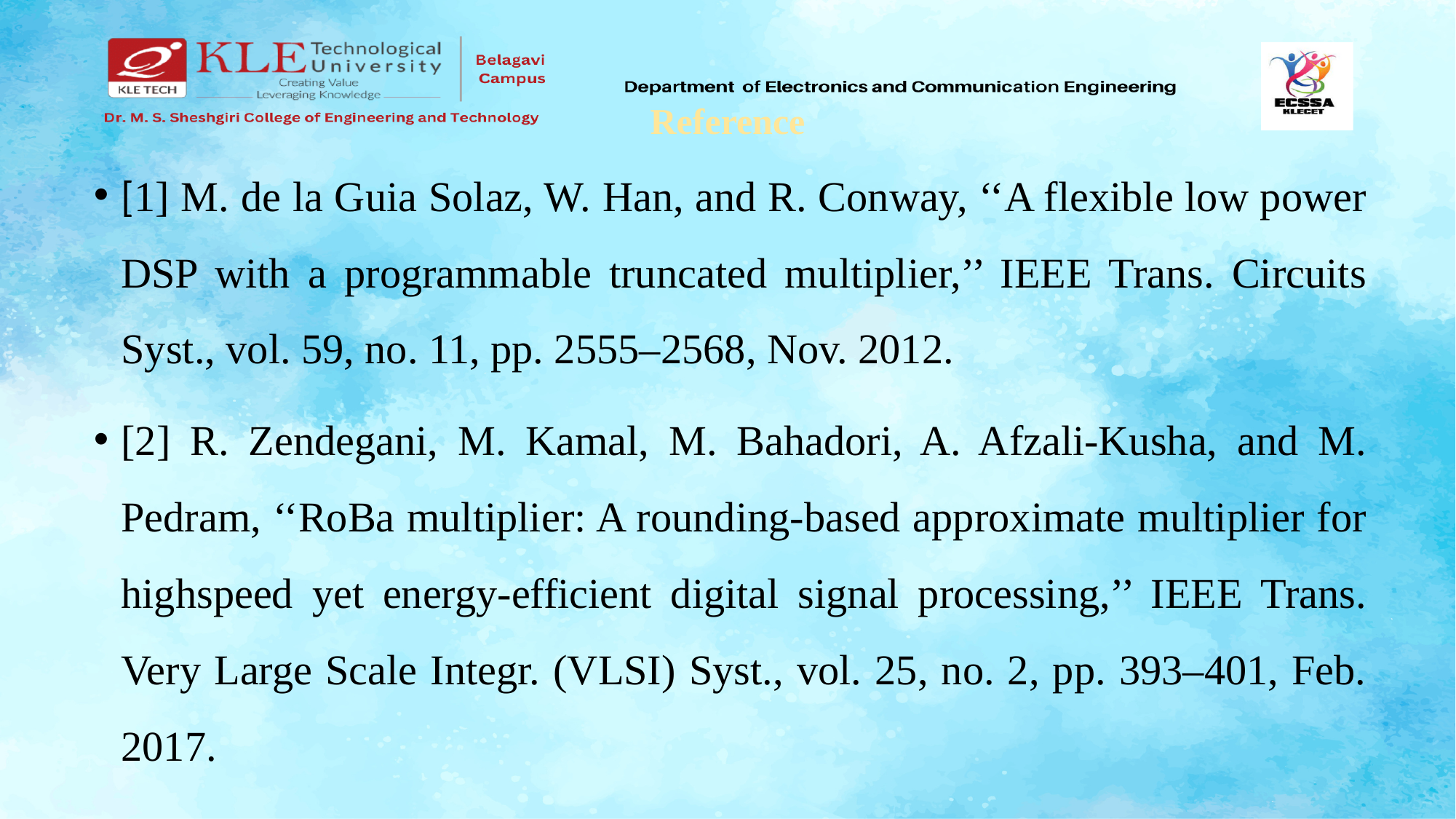

# Reference
[1] M. de la Guia Solaz, W. Han, and R. Conway, ‘‘A flexible low power DSP with a programmable truncated multiplier,’’ IEEE Trans. Circuits Syst., vol. 59, no. 11, pp. 2555–2568, Nov. 2012.
[2] R. Zendegani, M. Kamal, M. Bahadori, A. Afzali-Kusha, and M. Pedram, ‘‘RoBa multiplier: A rounding-based approximate multiplier for highspeed yet energy-efficient digital signal processing,’’ IEEE Trans. Very Large Scale Integr. (VLSI) Syst., vol. 25, no. 2, pp. 393–401, Feb. 2017.
 [3] C. S. Wallace, ‘‘A suggestion for a fast multiplier,’’ IEEE Trans. Electron. Comput., vol. EC-13, no. 1, pp. 14–17, Feb. 1964.
4] A. Weinberger, ‘‘4:2 carry-save adder module,’’ IBM Tech. Discl. Bull., vol. 23, no. 8, pp. 3811–3814, 1981.